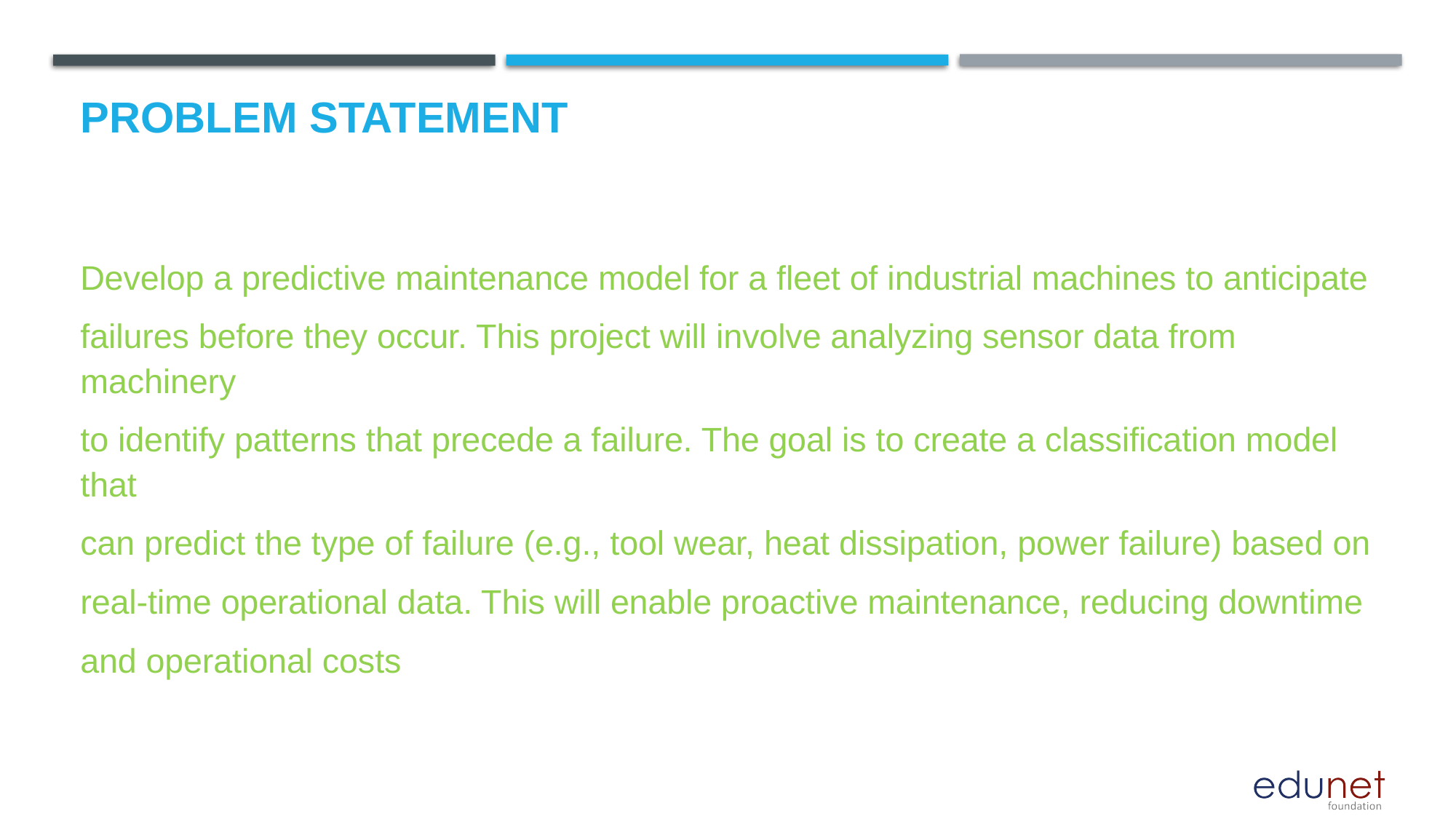

# Problem Statement
Develop a predictive maintenance model for a fleet of industrial machines to anticipate
failures before they occur. This project will involve analyzing sensor data from machinery
to identify patterns that precede a failure. The goal is to create a classification model that
can predict the type of failure (e.g., tool wear, heat dissipation, power failure) based on
real-time operational data. This will enable proactive maintenance, reducing downtime
and operational costs